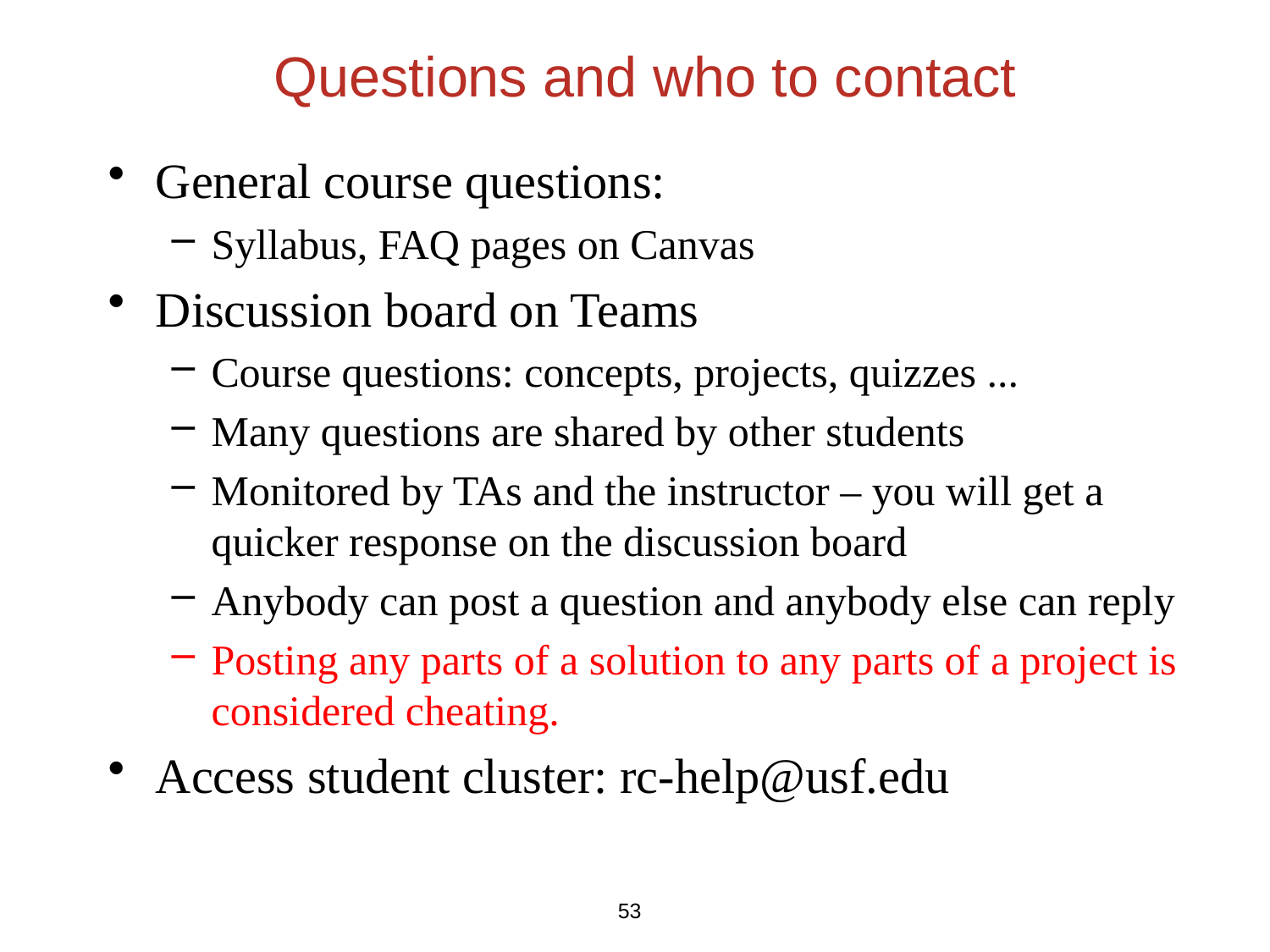

# Questions and who to contact
General course questions:
Syllabus, FAQ pages on Canvas
Discussion board on Teams
Course questions: concepts, projects, quizzes ...
Many questions are shared by other students
Monitored by TAs and the instructor – you will get a quicker response on the discussion board
Anybody can post a question and anybody else can reply
Posting any parts of a solution to any parts of a project is considered cheating.
Access student cluster: rc-help@usf.edu

53